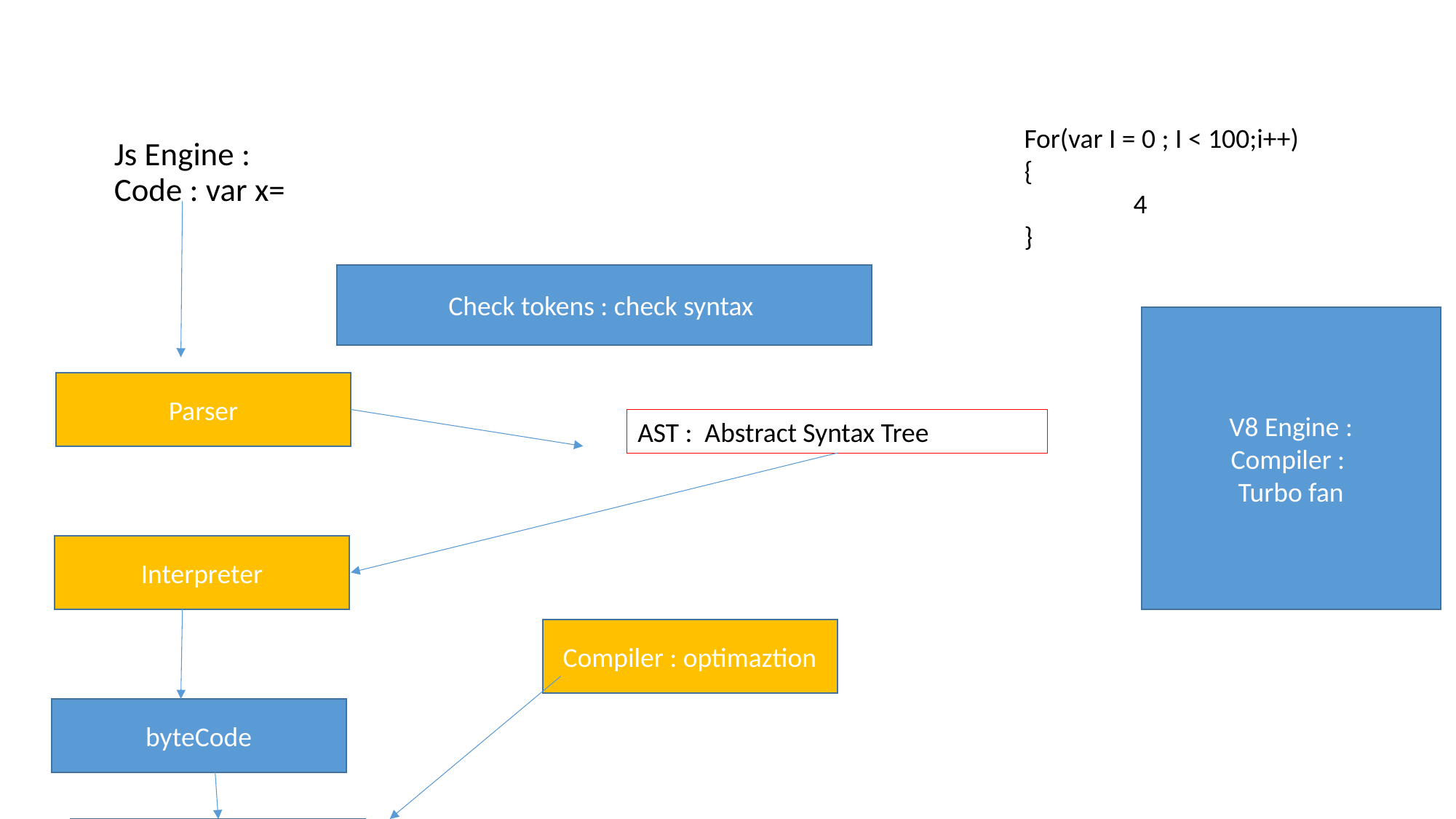

For(var I = 0 ; I < 100;i++)
{
	4
}
# Js Engine : Code : var x=
Check tokens : check syntax
V8 Engine :
Compiler :
Turbo fan
Parser
AST :  Abstract Syntax Tree
Interpreter
Compiler : optimaztion
byteCode
Execution